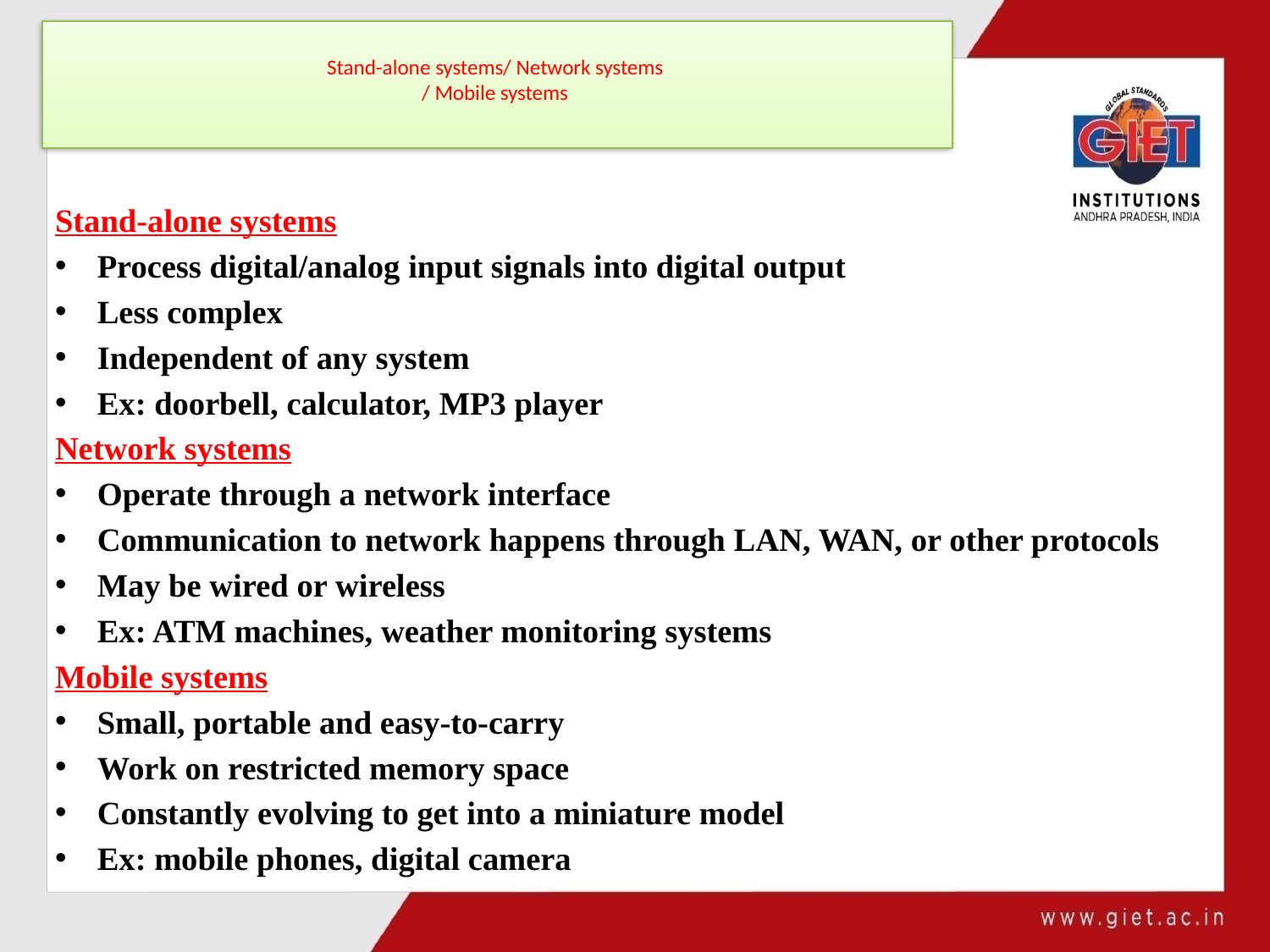

# Stand-alone systems/ Network systems / Mobile systems

Stand-alone systems
Process digital/analog input signals into digital output
Less complex
Independent of any system
Ex: doorbell, calculator, MP3 player
Network systems
Operate through a network interface
Communication to network happens through LAN, WAN, or other protocols
May be wired or wireless
Ex: ATM machines, weather monitoring systems
Mobile systems
Small, portable and easy-to-carry
Work on restricted memory space
Constantly evolving to get into a miniature model
Ex: mobile phones, digital camera